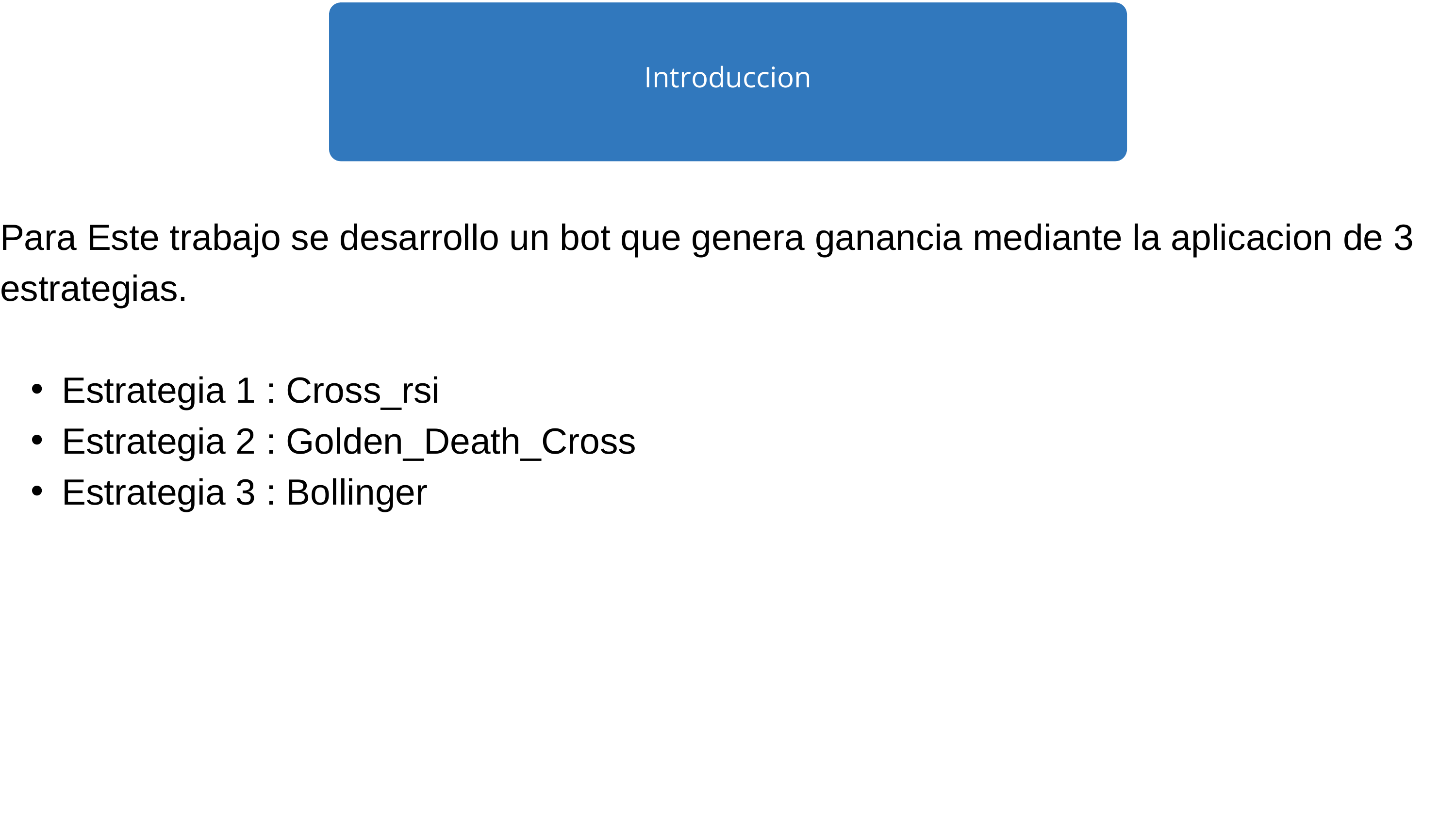

Introduccion
Para Este trabajo se desarrollo un bot que genera ganancia mediante la aplicacion de 3 estrategias.

Estrategia 1 : Cross_rsi
Estrategia 2 : Golden_Death_Cross
Estrategia 3 : Bollinger